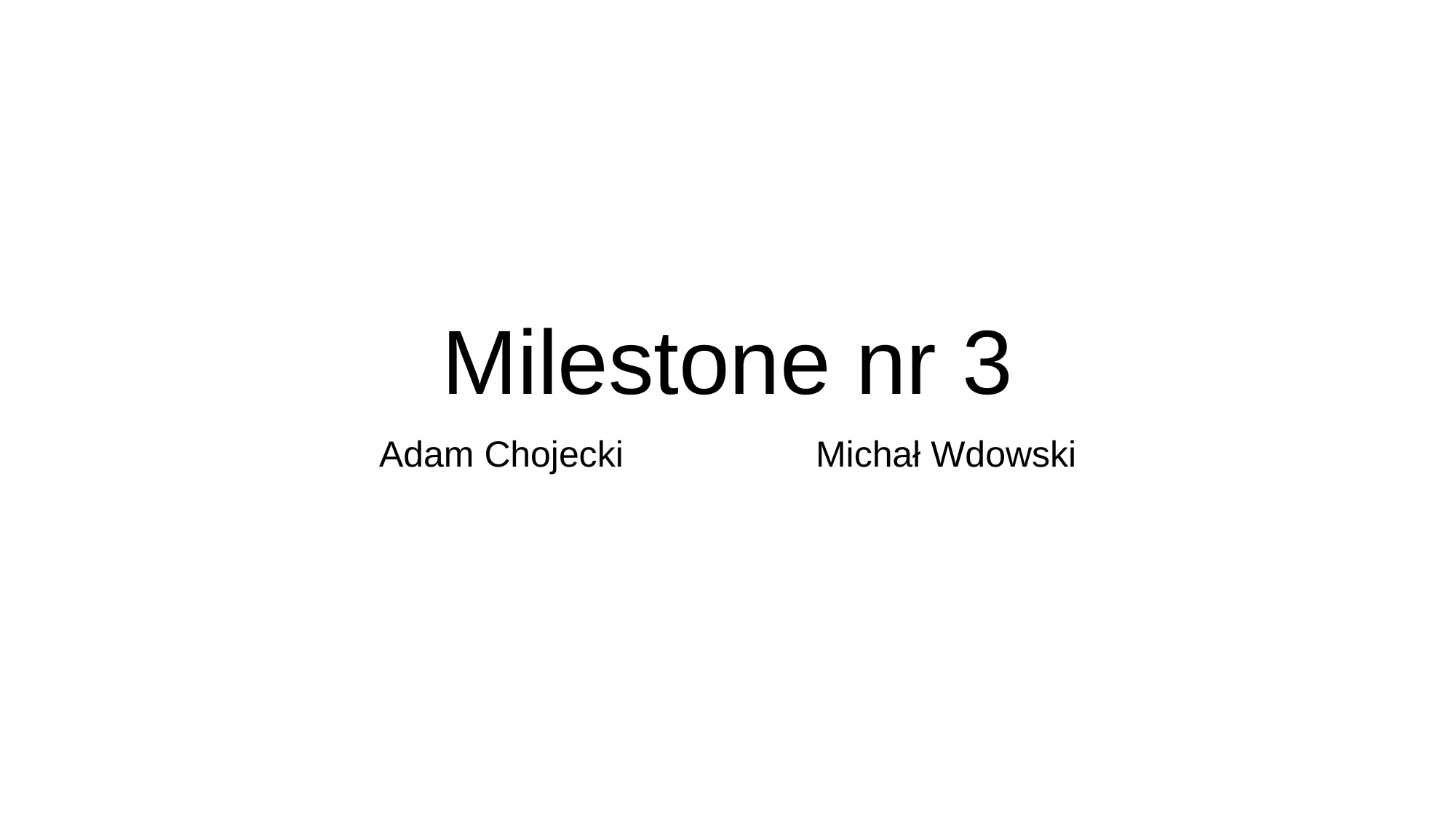

# Milestone nr 3
Adam Chojecki		Michał Wdowski